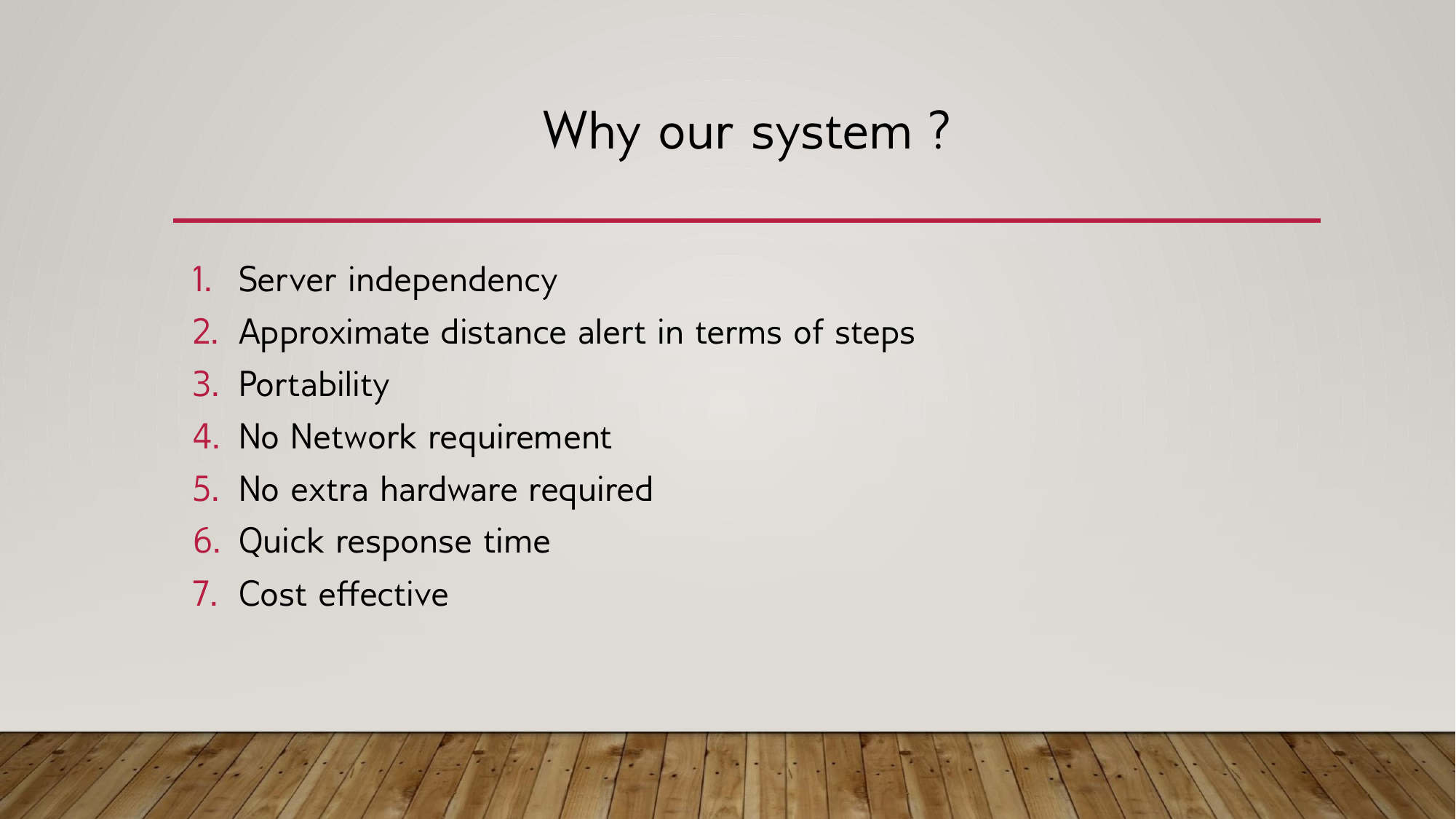

# Why our system ?
Server independency
Approximate distance alert in terms of steps
Portability
No Network requirement
No extra hardware required
Quick response time
Cost effective